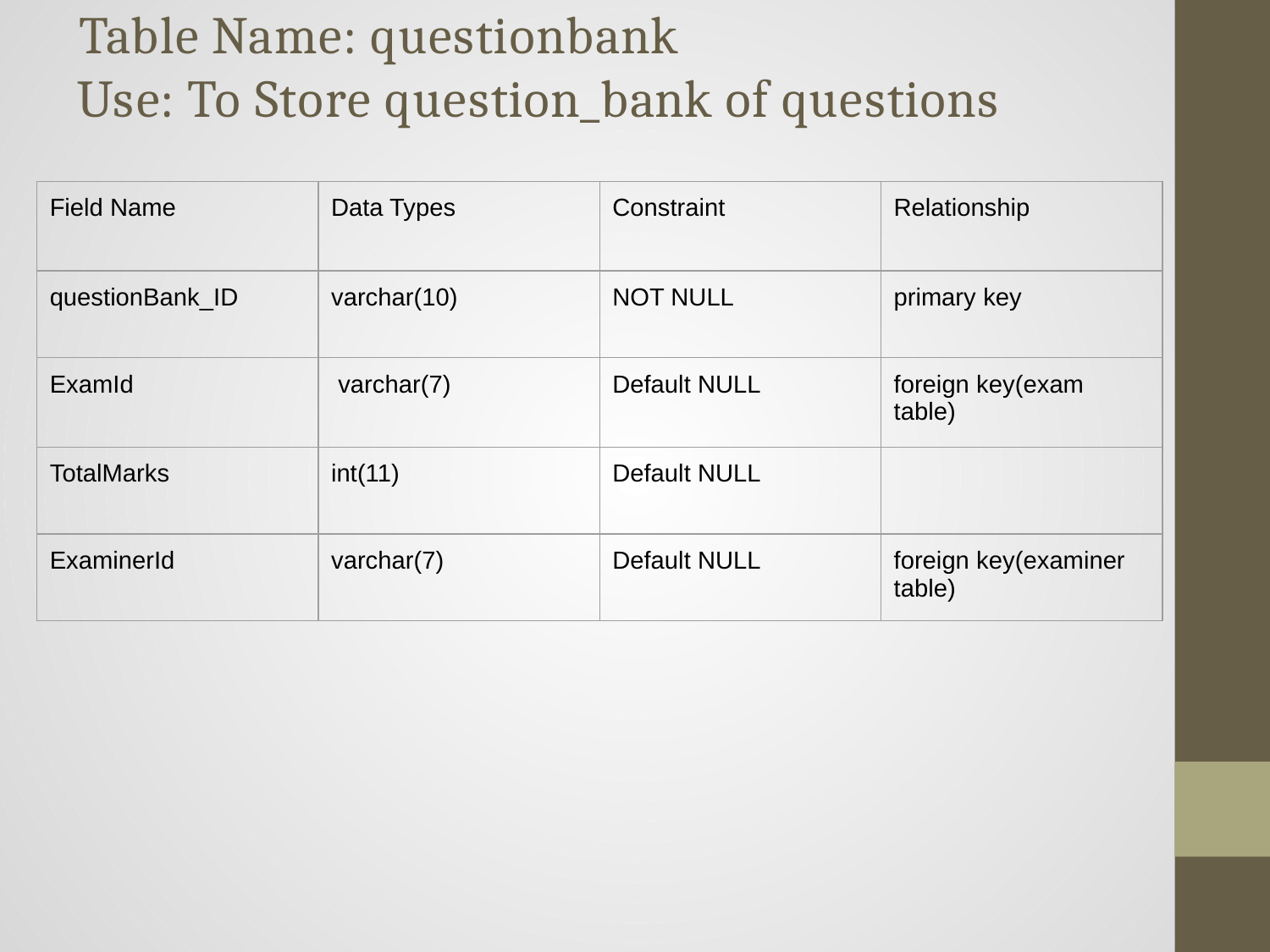

# Table Name: questionbank
Use: To Store question_bank of questions

| Field Name | Data Types | Constraint | Relationship |
| --- | --- | --- | --- |
| questionBank\_ID | varchar(10) | NOT NULL | primary key |
| ExamId | varchar(7) | Default NULL | foreign key(exam table) |
| TotalMarks | int(11) | Default NULL |  |
| ExaminerId | varchar(7) | Default NULL | foreign key(examiner table) |